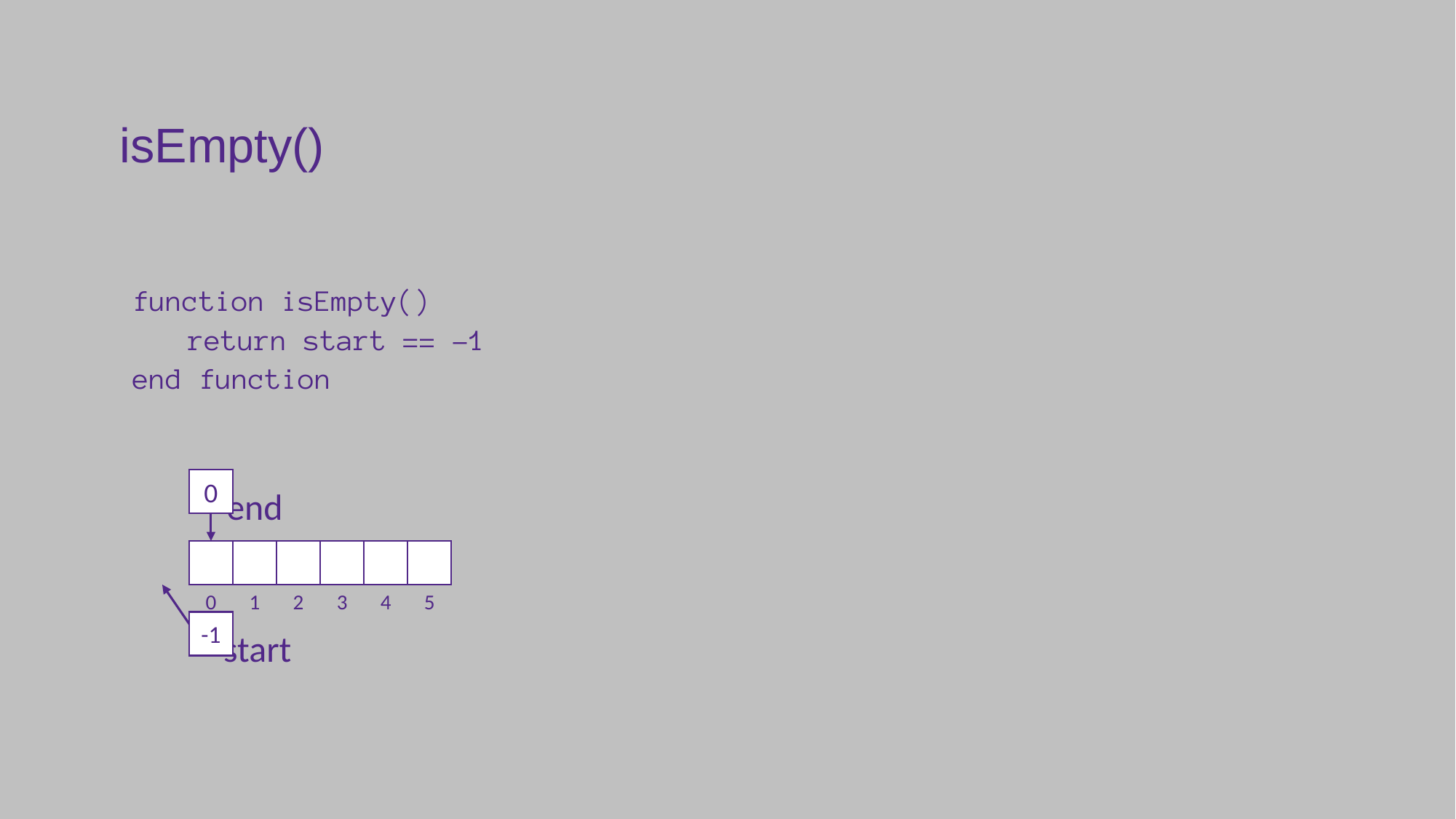

isEmpty()
function isEmpty()
	return start == -1
end function

0
end
5
4
3
2
1
0
-1
start